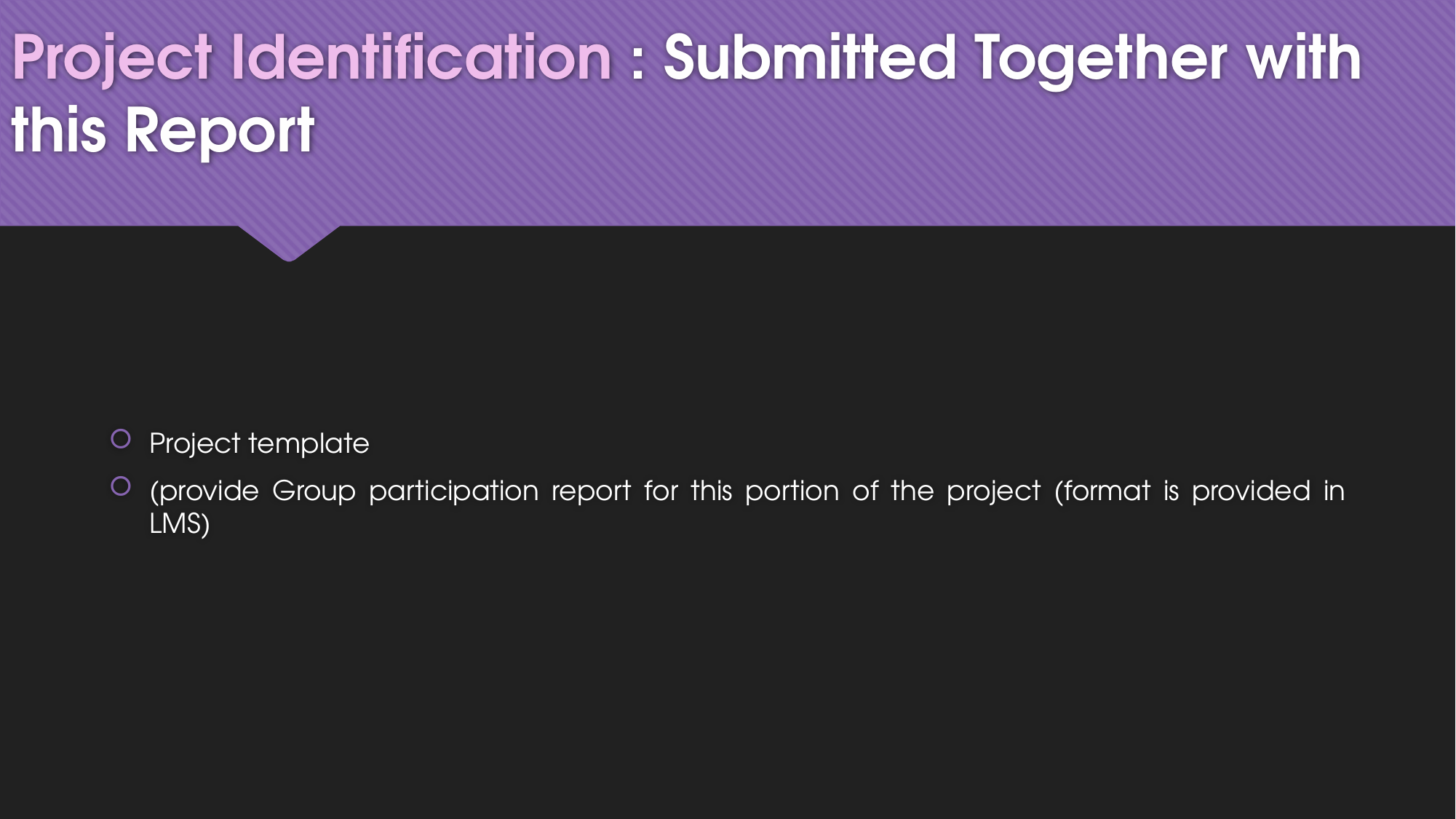

# Project Identification : Submitted Together with this Report
Project template
(provide Group participation report for this portion of the project (format is provided in LMS)